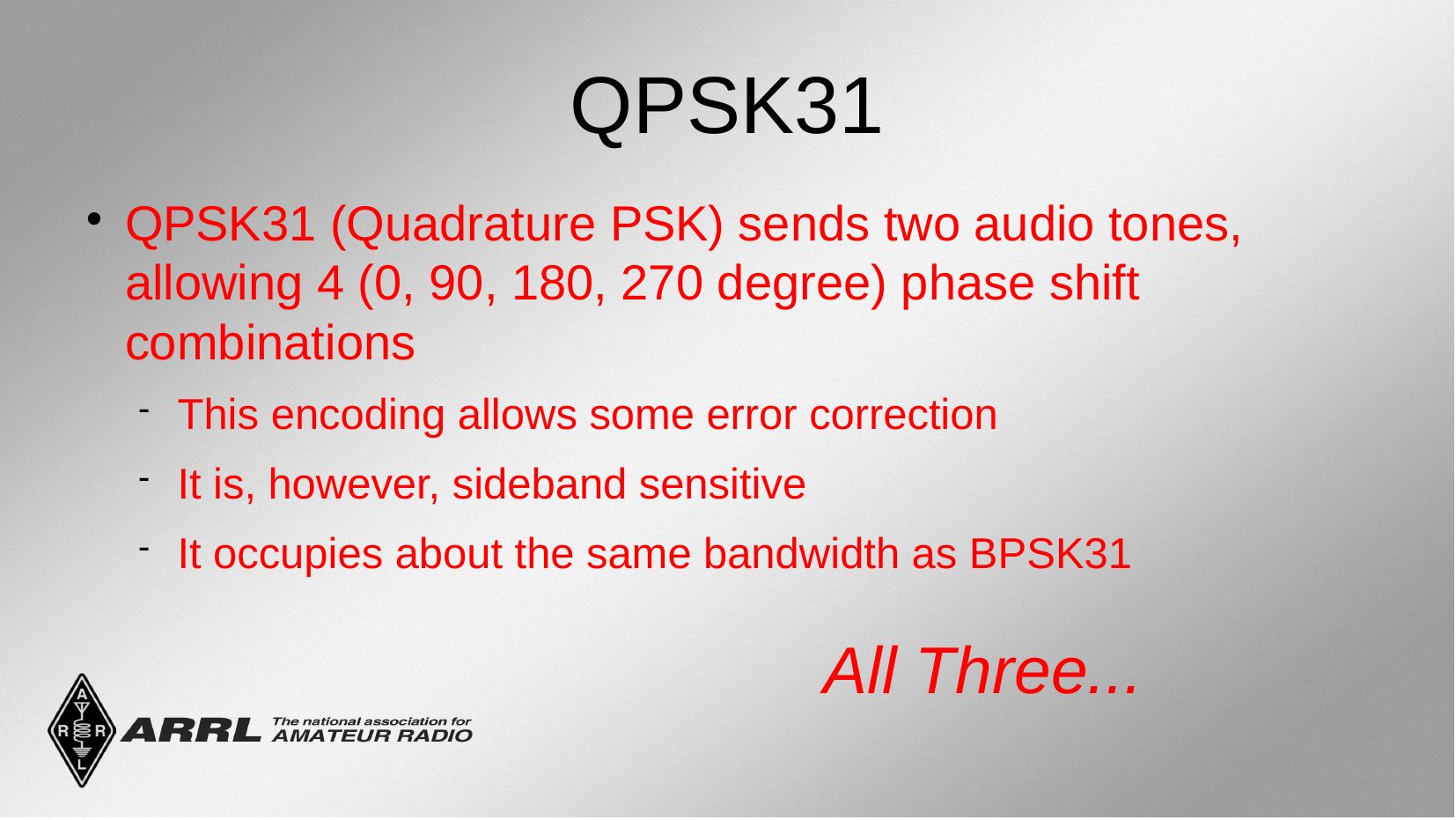

QPSK31
QPSK31 (Quadrature PSK) sends two audio tones, allowing 4 (0, 90, 180, 270 degree) phase shift combinations
This encoding allows some error correction
It is, however, sideband sensitive
It occupies about the same bandwidth as BPSK31

All Three...